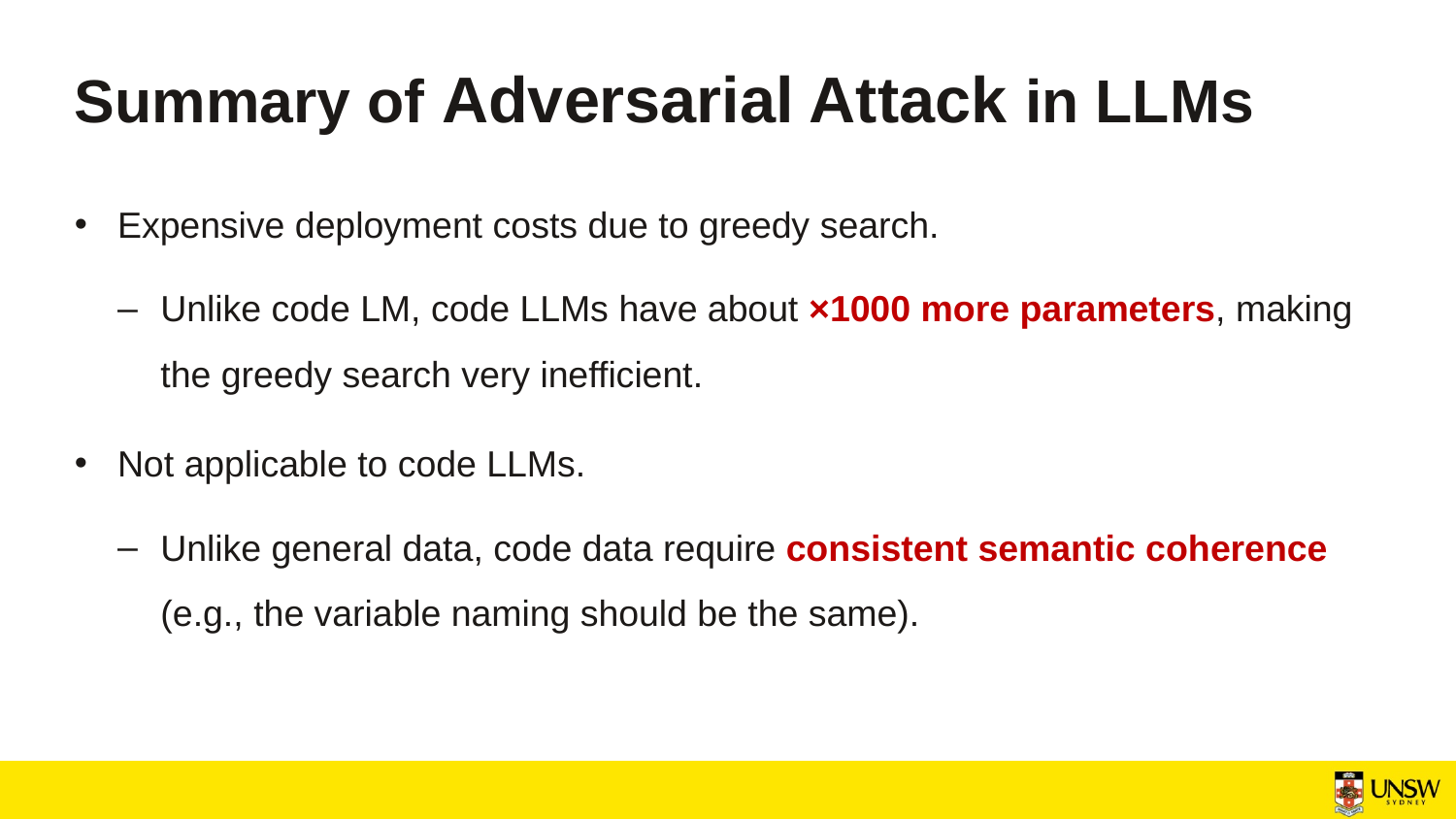

# Summary of Adversarial Attack in LLMs
Expensive deployment costs due to greedy search.
Unlike code LM, code LLMs have about ×1000 more parameters, making the greedy search very inefficient.
Not applicable to code LLMs.
Unlike general data, code data require consistent semantic coherence (e.g., the variable naming should be the same).